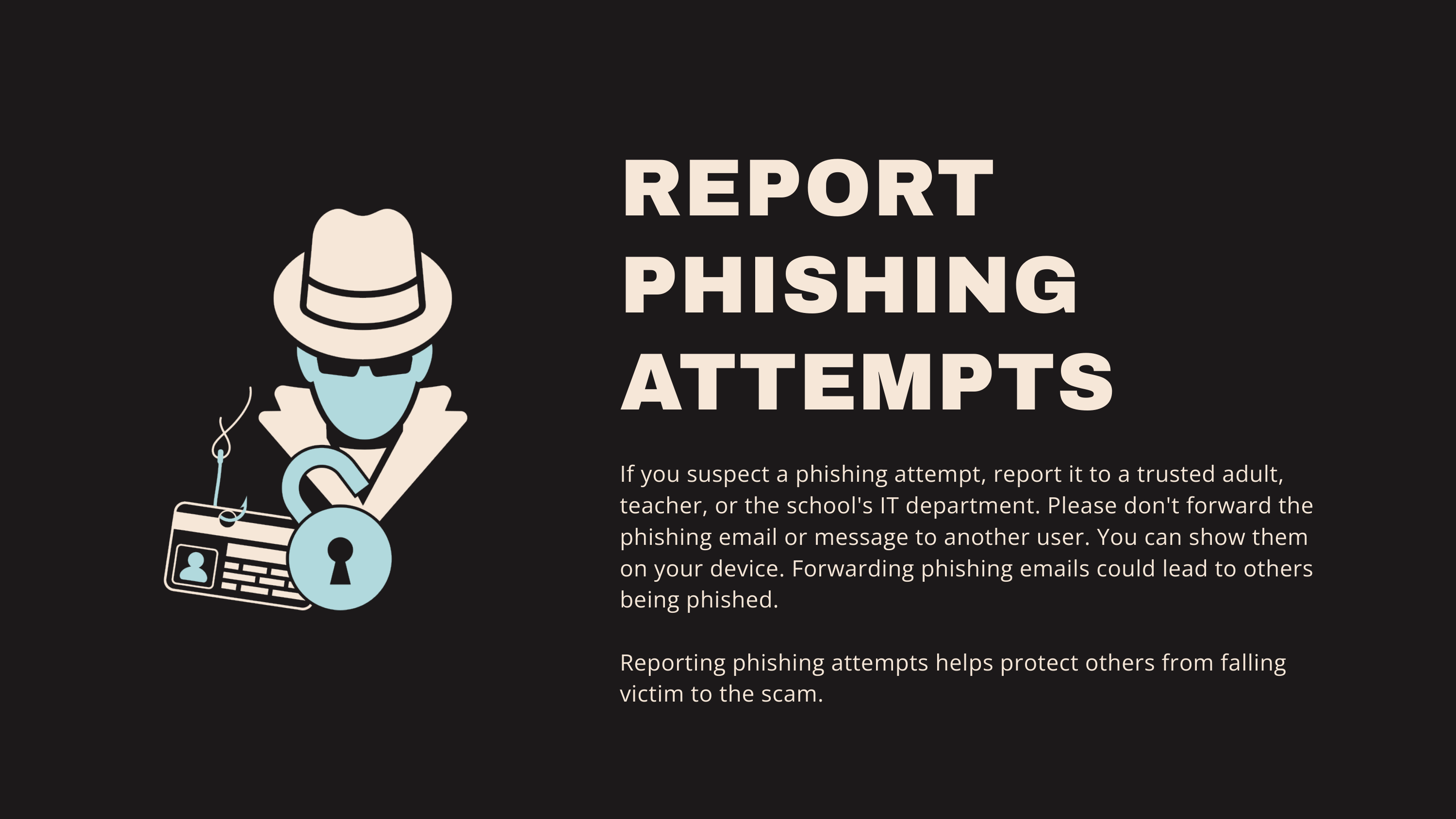

REPORT PHISHING ATTEMPTS

If you suspect a phishing attempt, report it to a trusted adult, teacher, or the school's IT department. Please don't forward the phishing email or message to another user. You can show them on your device. Forwarding phishing emails could lead to others being phished.

Reporting phishing attempts helps protect others from falling victim to the scam.